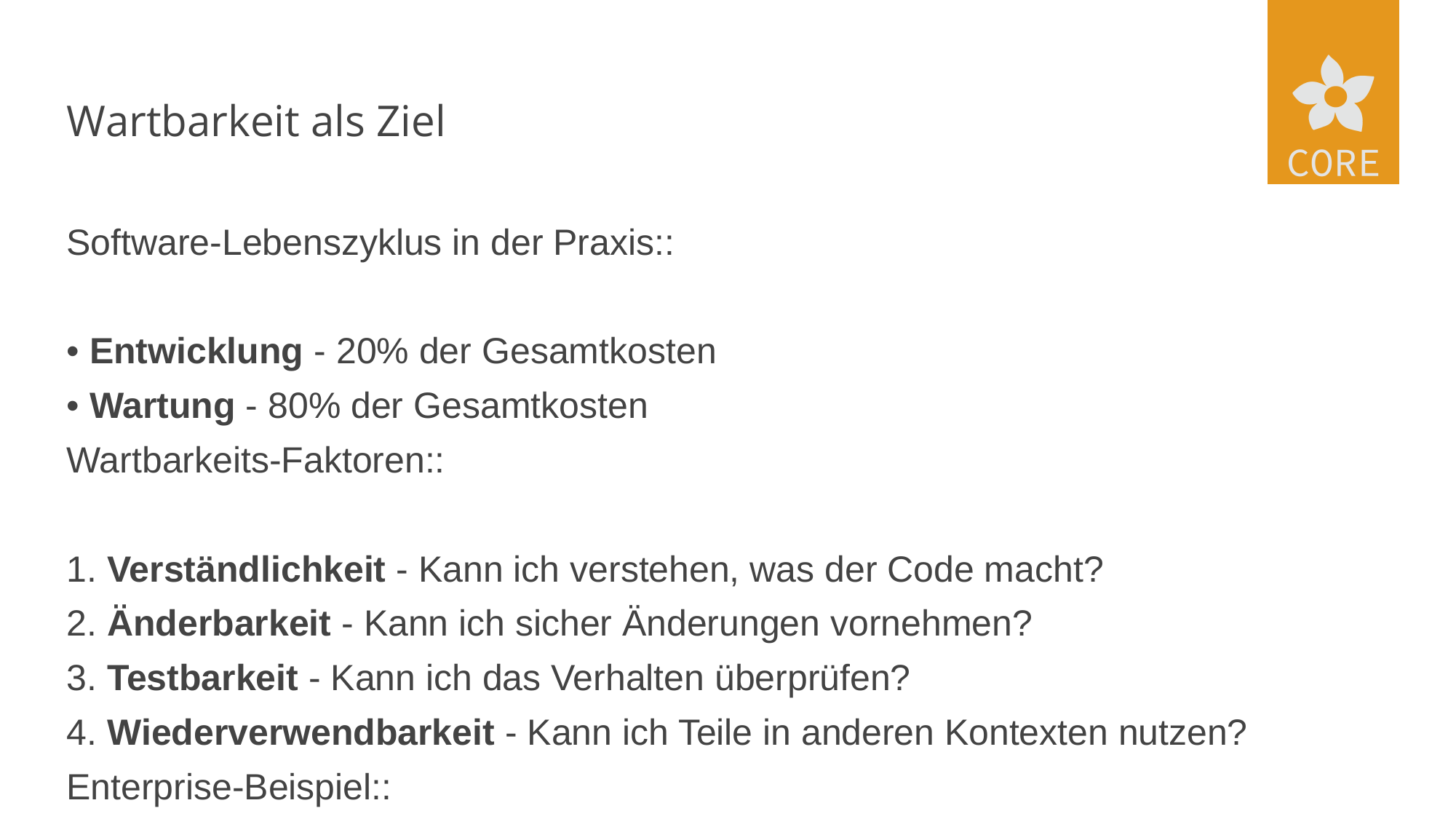

# Wartbarkeit als Ziel
Software-Lebenszyklus in der Praxis::

• Entwicklung - 20% der Gesamtkosten
• Wartung - 80% der Gesamtkosten
Wartbarkeits-Faktoren::

1. Verständlichkeit - Kann ich verstehen, was der Code macht?
2. Änderbarkeit - Kann ich sicher Änderungen vornehmen?
3. Testbarkeit - Kann ich das Verhalten überprüfen?
4. Wiederverwendbarkeit - Kann ich Teile in anderen Kontexten nutzen?
Enterprise-Beispiel::

Legacy-Systeme mit Millionen Zeilen undokumentiertem Code verursachen hohe Wartungskosten, weil jede kleine Änderung Wochen dauert und risikoreich ist.